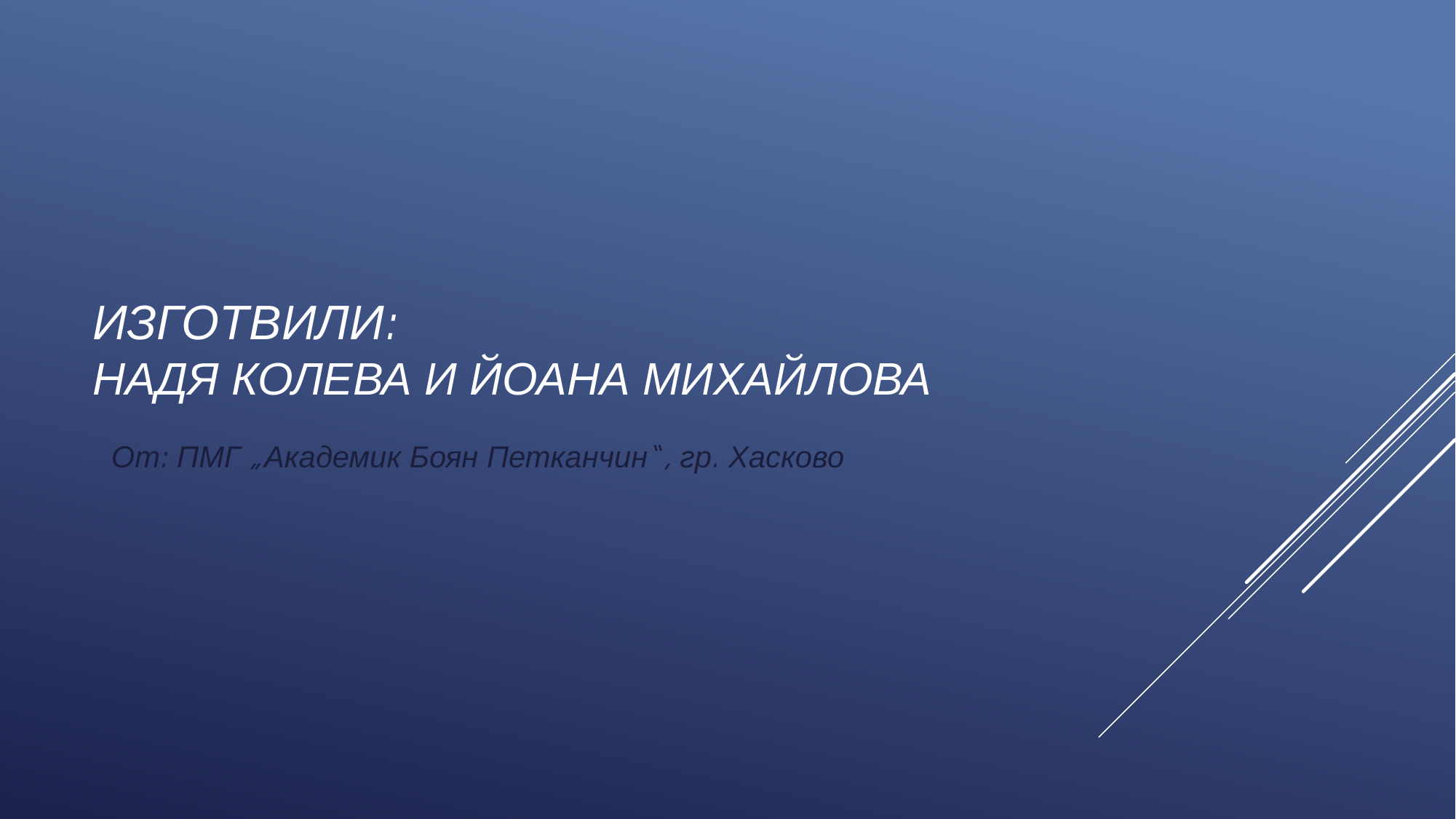

# Изготвили: Надя Колева и Йоана Михайлова
От: ПМГ „Академик Боян Петканчин“, гр. Хасково